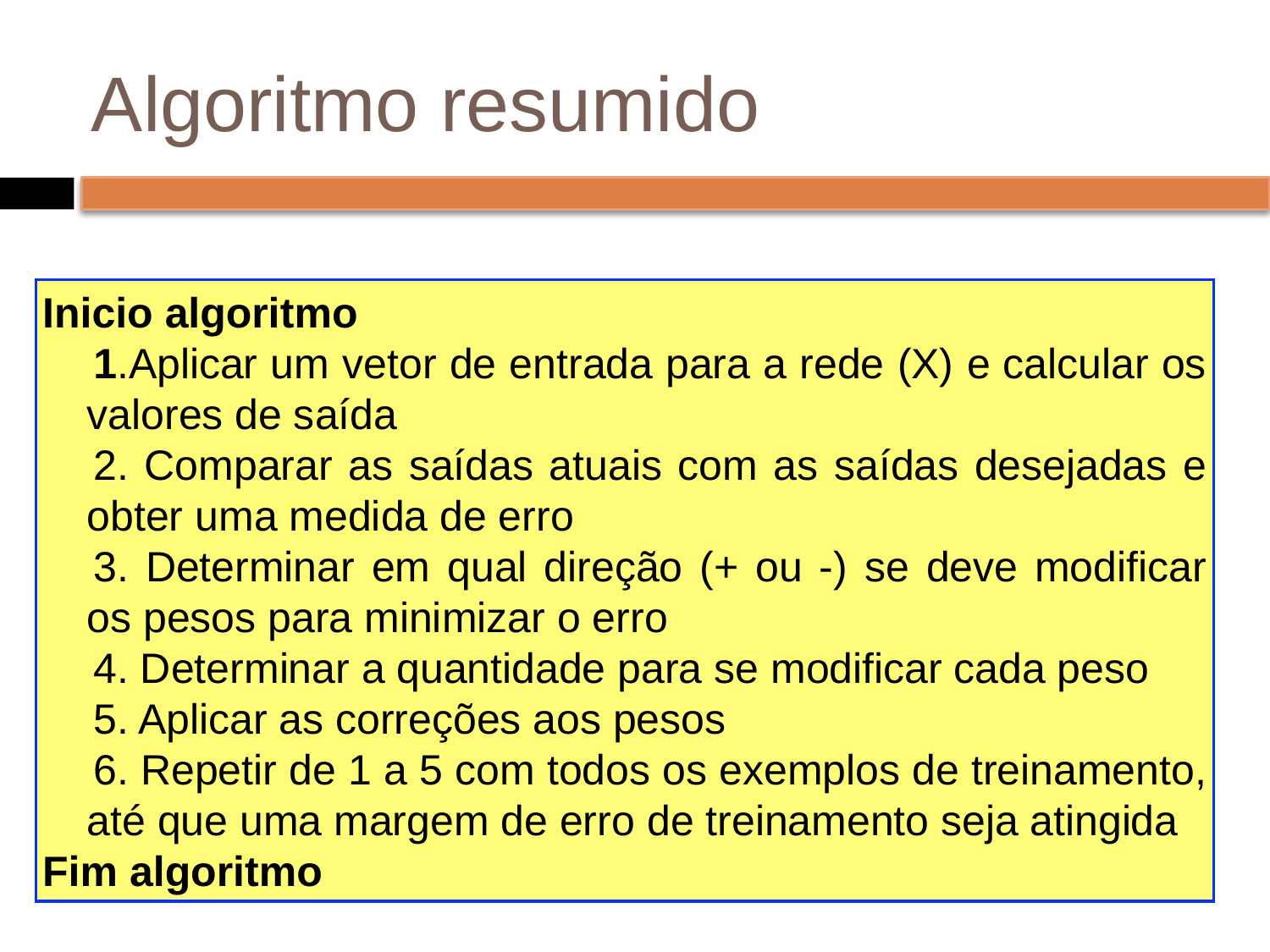

# Algoritmo resumido
Inicio algoritmo
1.Aplicar um vetor de entrada para a rede (X) e calcular os valores de saída
2. Comparar as saídas atuais com as saídas desejadas e obter uma medida de erro
3. Determinar em qual direção (+ ou -) se deve modificar os pesos para minimizar o erro
4. Determinar a quantidade para se modificar cada peso
5. Aplicar as correções aos pesos
6. Repetir de 1 a 5 com todos os exemplos de treinamento, até que uma margem de erro de treinamento seja atingida
Fim algoritmo
49